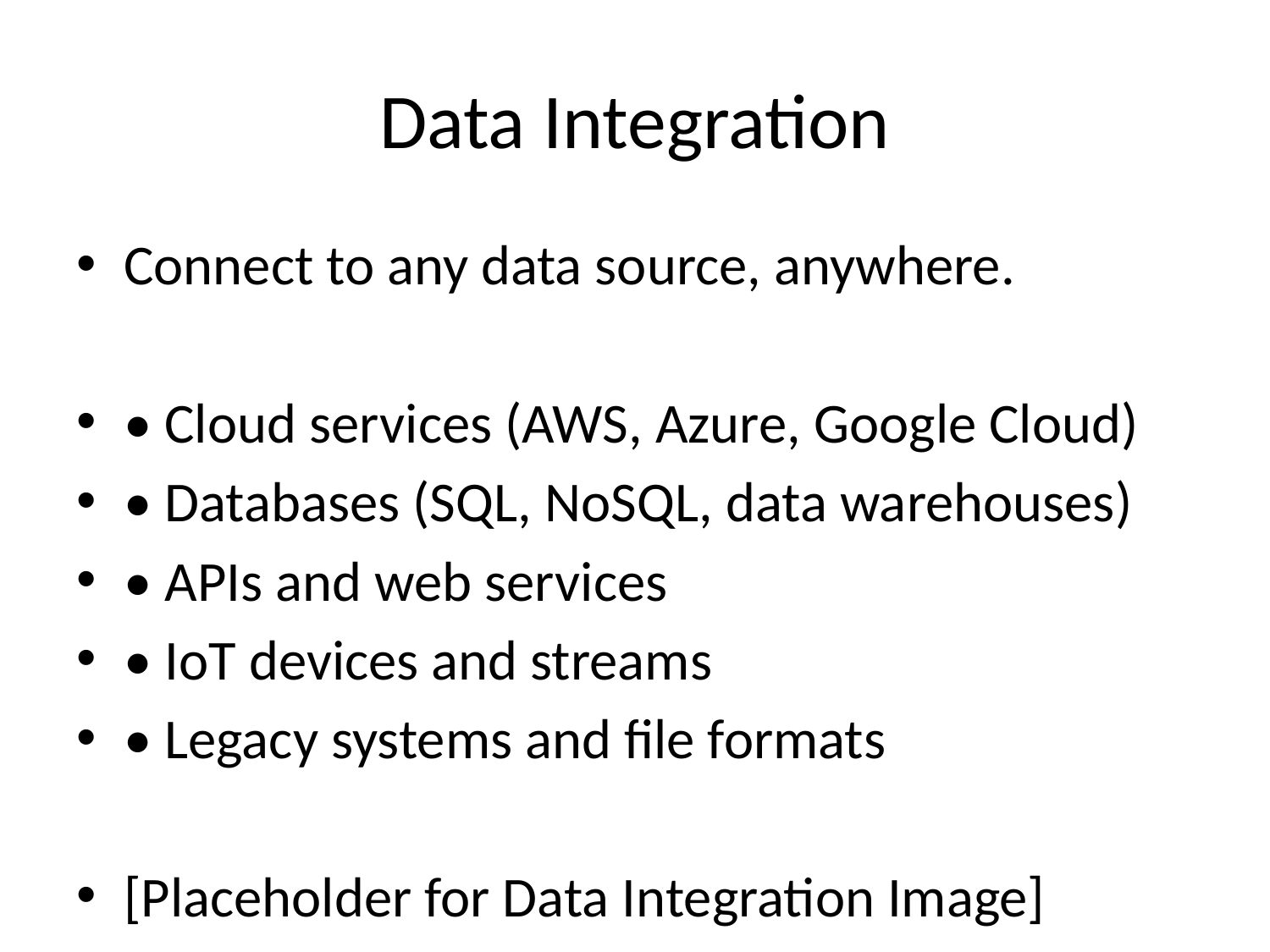

# Data Integration
Connect to any data source, anywhere.

• Cloud services (AWS, Azure, Google Cloud)
• Databases (SQL, NoSQL, data warehouses)
• APIs and web services
• IoT devices and streams
• Legacy systems and file formats

[Placeholder for Data Integration Image]